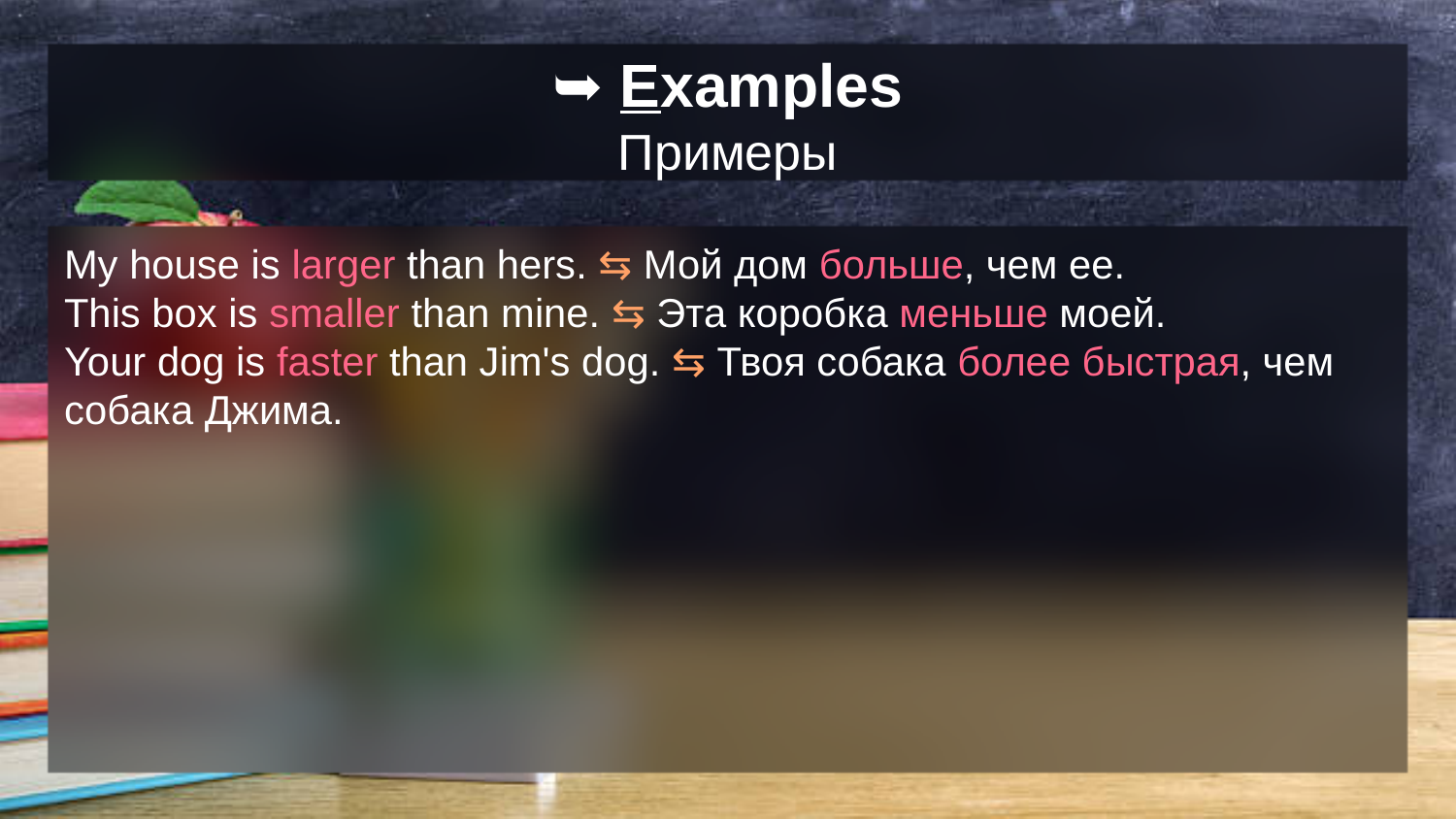

# ➥ Examples
Примеры
My house is larger than hers. ⇆ Мой дом больше, чем ее.
This box is smaller than mine. ⇆ Эта коробка меньше моей.
Your dog is faster than Jim's dog. ⇆ Твоя собака более быстрая, чем собака Джима.